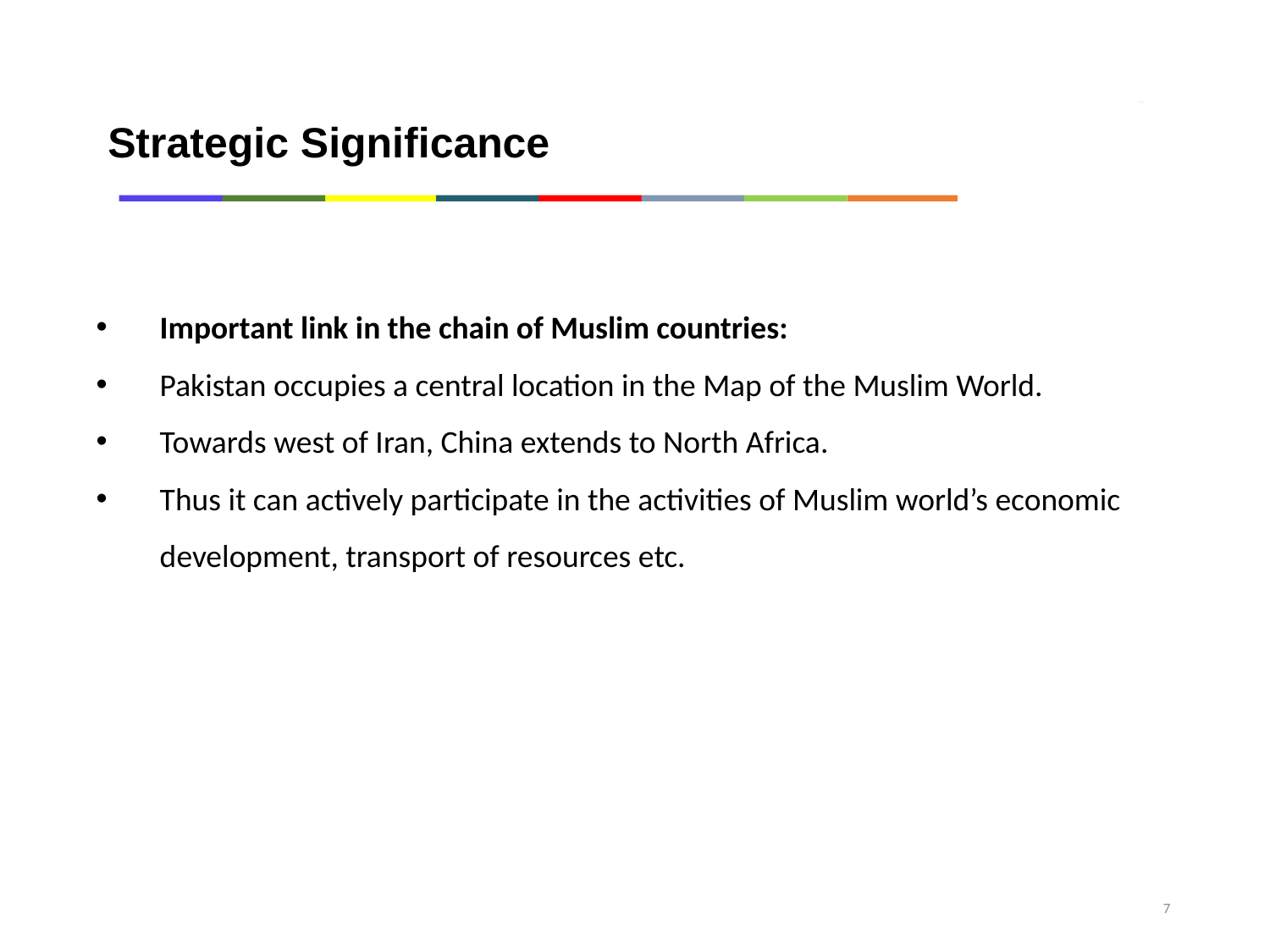

Strategic Significance

Important link in the chain of Muslim countries:
Pakistan occupies a central location in the Map of the Muslim World.
Towards west of Iran, China extends to North Africa.
Thus it can actively participate in the activities of Muslim world’s economic development, transport of resources etc.
7